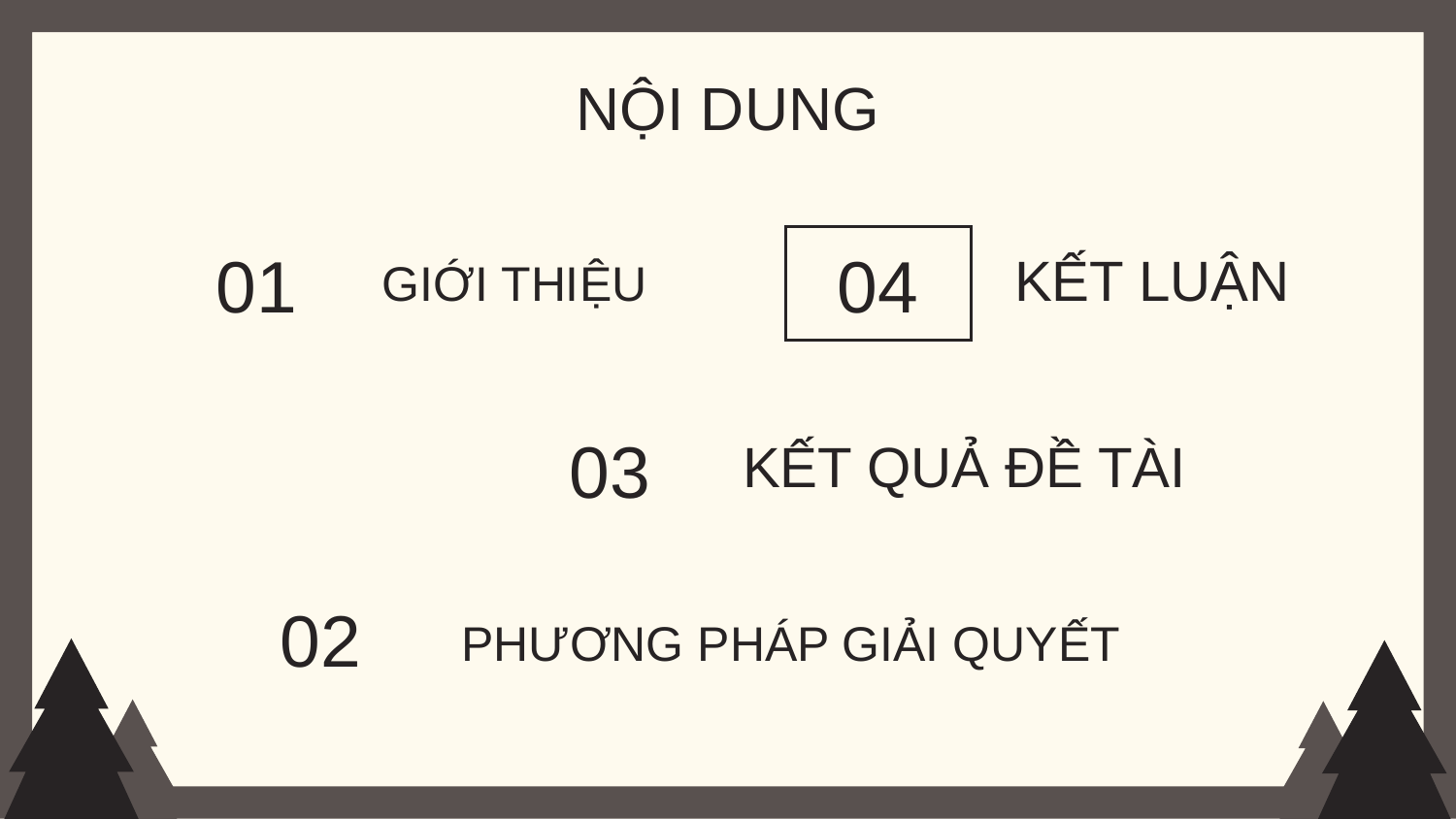

# NỘI DUNG
01
04
KẾT LUẬN
GIỚI THIỆU
03
KẾT QUẢ ĐỀ TÀI
02
PHƯƠNG PHÁP GIẢI QUYẾT